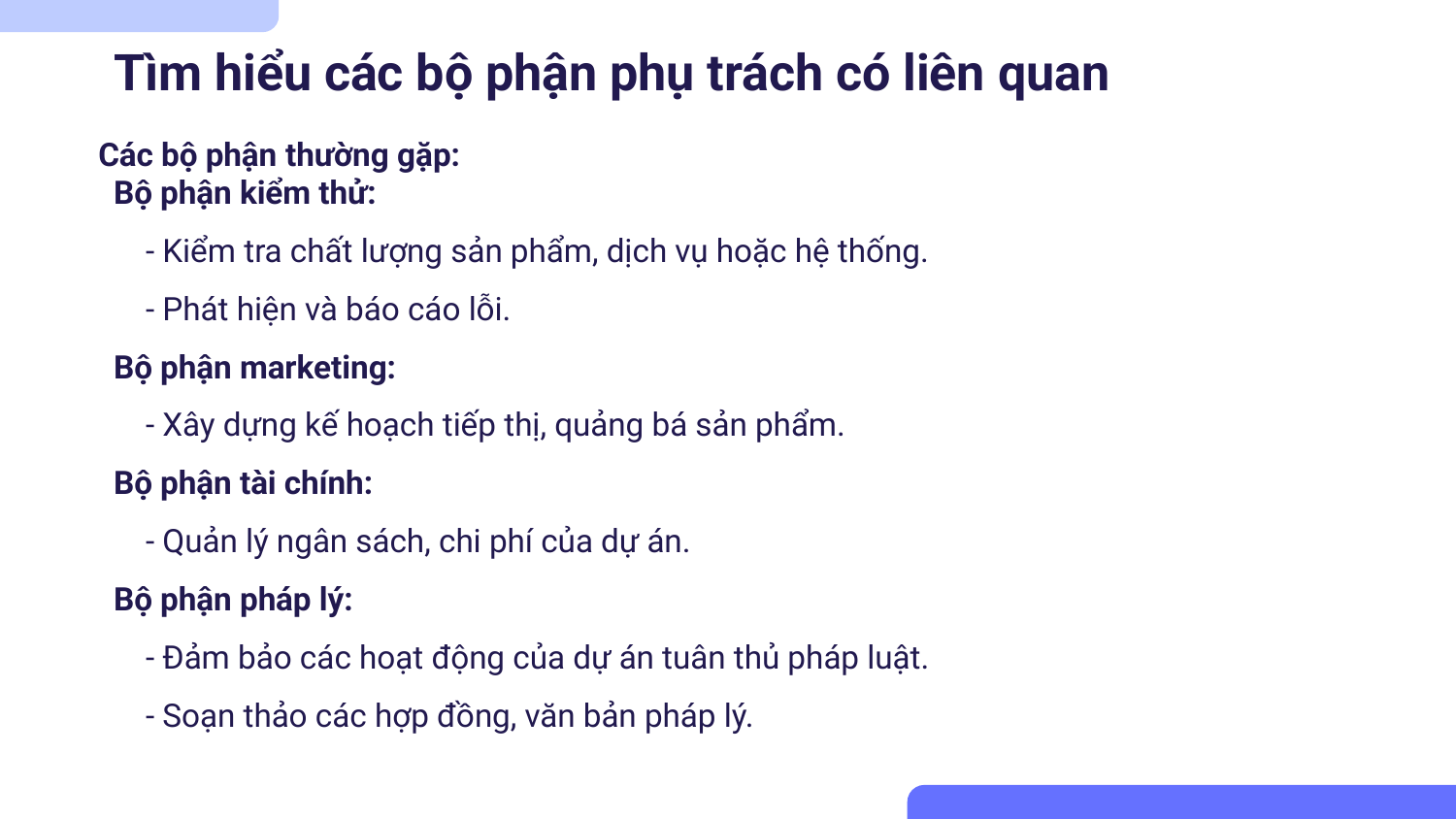

# Tìm hiểu các bộ phận phụ trách có liên quan
Các bộ phận thường gặp:
Bộ phận kiểm thử:
    - Kiểm tra chất lượng sản phẩm, dịch vụ hoặc hệ thống.
    - Phát hiện và báo cáo lỗi.
Bộ phận marketing:
    - Xây dựng kế hoạch tiếp thị, quảng bá sản phẩm.
Bộ phận tài chính:
    - Quản lý ngân sách, chi phí của dự án.
Bộ phận pháp lý:
    - Đảm bảo các hoạt động của dự án tuân thủ pháp luật.
    - Soạn thảo các hợp đồng, văn bản pháp lý.